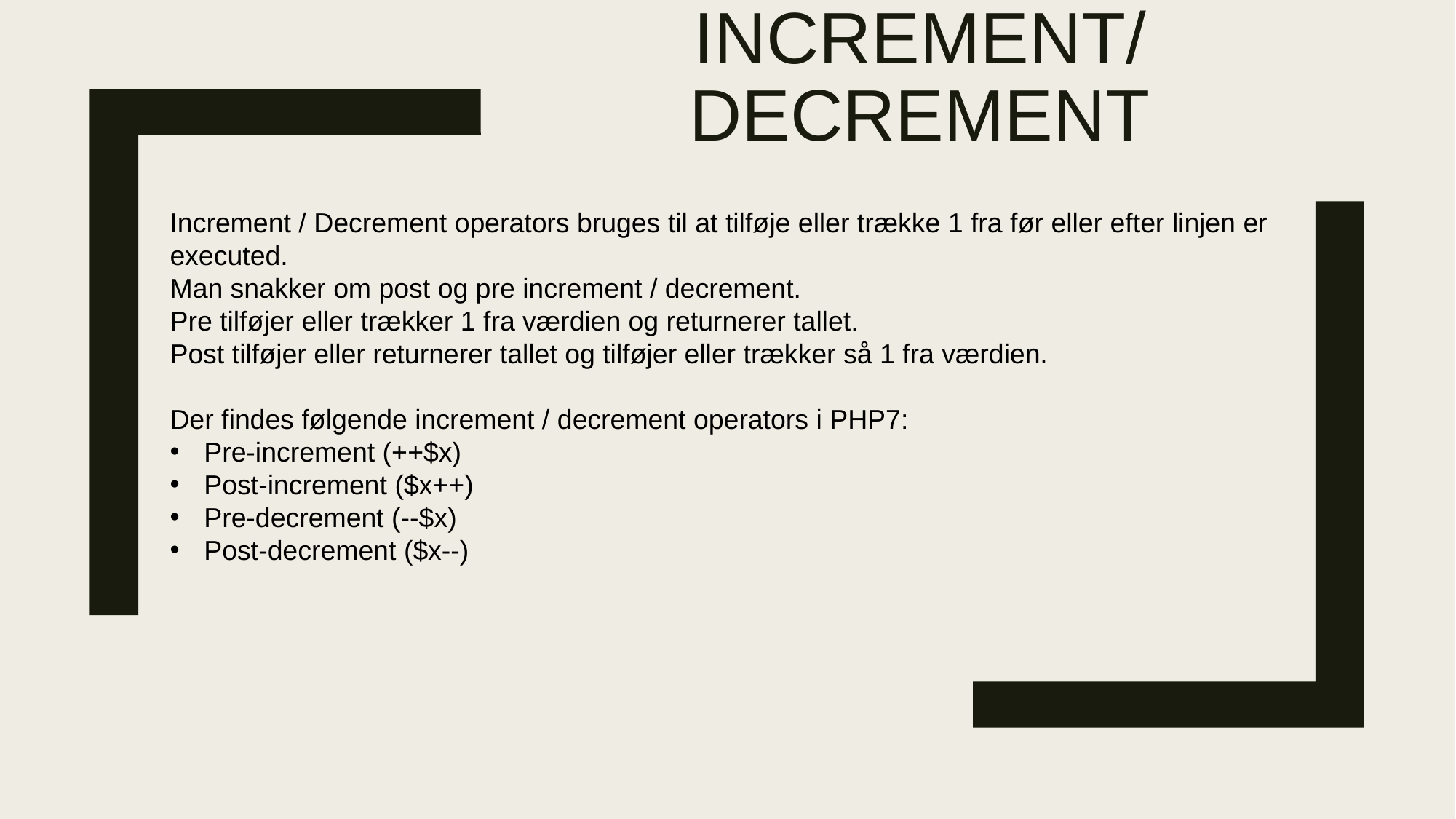

# Increment/decrement
Increment / Decrement operators bruges til at tilføje eller trække 1 fra før eller efter linjen er executed.
Man snakker om post og pre increment / decrement.
Pre tilføjer eller trækker 1 fra værdien og returnerer tallet.
Post tilføjer eller returnerer tallet og tilføjer eller trækker så 1 fra værdien.

Der findes følgende increment / decrement operators i PHP7:
Pre-increment (++$x)
Post-increment ($x++)
Pre-decrement (--$x)
Post-decrement ($x--)